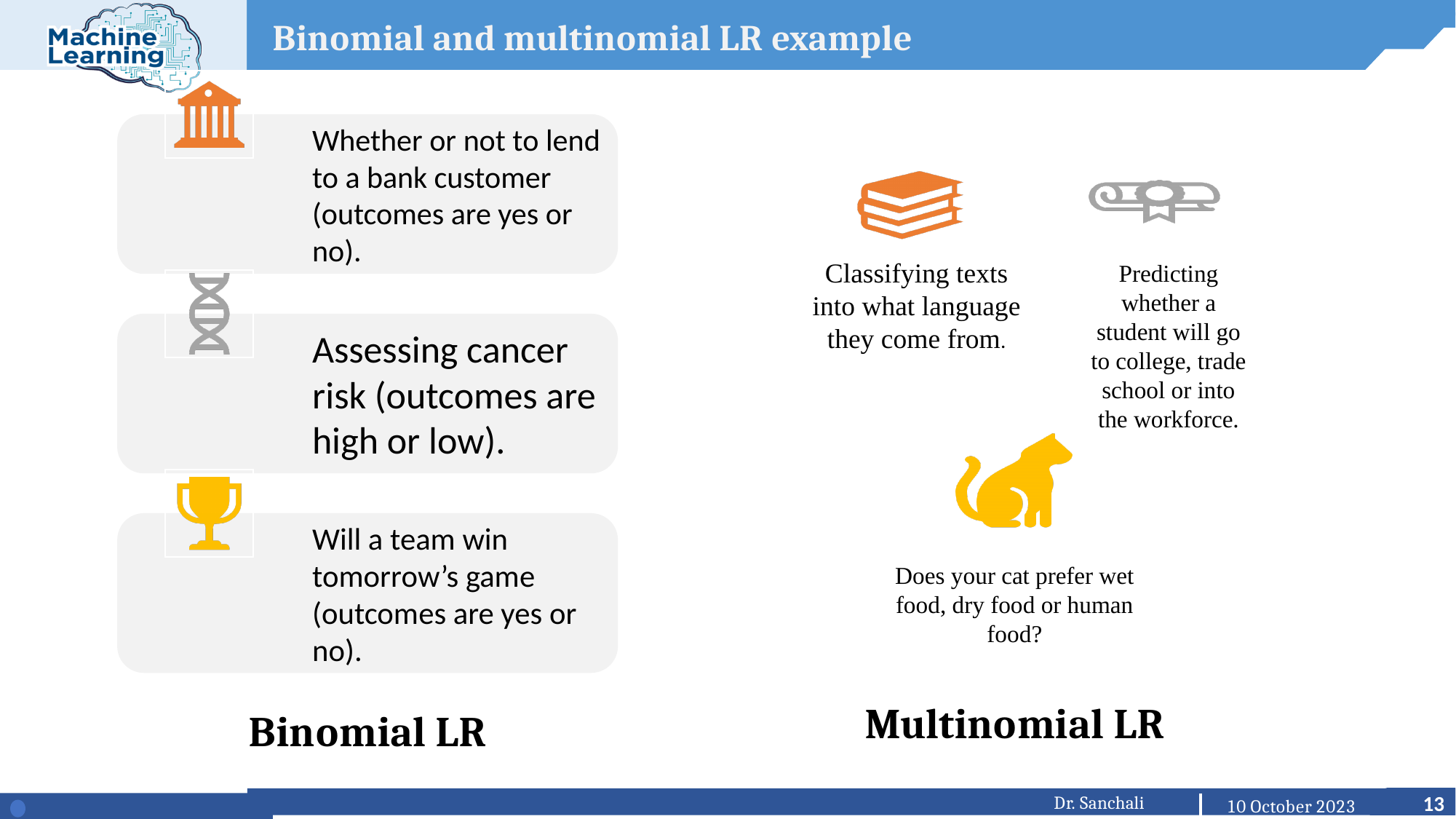

Binomial and multinomial LR example
Whether or not to lend to a bank customer (outcomes are yes or no).
Assessing cancer risk (outcomes are high or low).
Will a team win tomorrow’s game (outcomes are yes or no).
Classifying texts into what language they come from.
Predicting whether a student will go to college, trade school or into the workforce.
Does your cat prefer wet food, dry food or human food?
Multinomial LR
Binomial LR